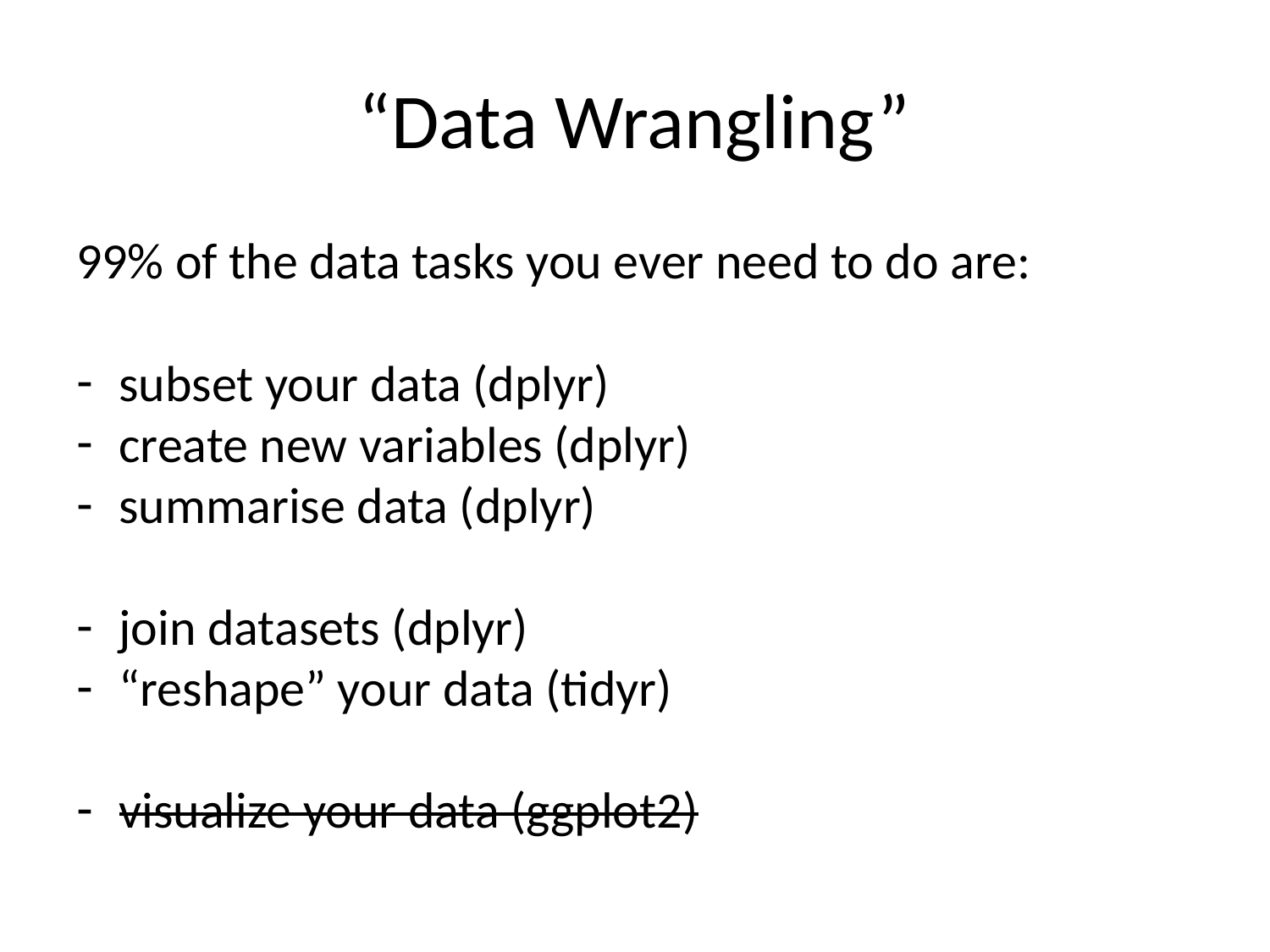

# “Data Wrangling”
99% of the data tasks you ever need to do are:

subset your data (dplyr)
create new variables (dplyr)
summarise data (dplyr)

join datasets (dplyr)
“reshape” your data (tidyr)

visualize your data (ggplot2)